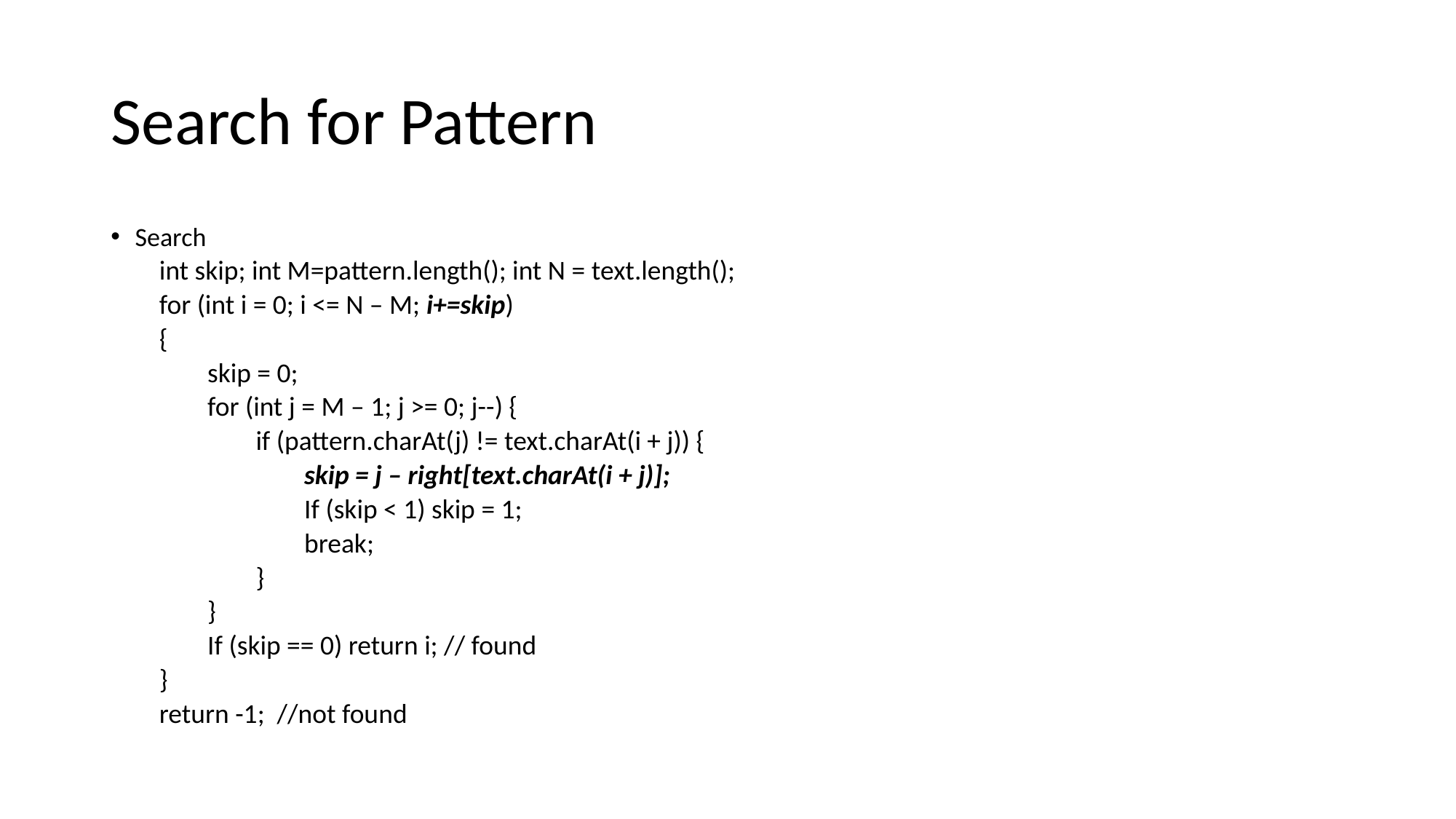

# Search for Pattern
Search
int skip; int M=pattern.length(); int N = text.length();
for (int i = 0; i <= N – M; i+=skip)
{
skip = 0;
for (int j = M – 1; j >= 0; j--) {
if (pattern.charAt(j) != text.charAt(i + j)) {
skip = j – right[text.charAt(i + j)];
If (skip < 1) skip = 1;
break;
}
}
If (skip == 0) return i; // found
}
return -1;  //not found